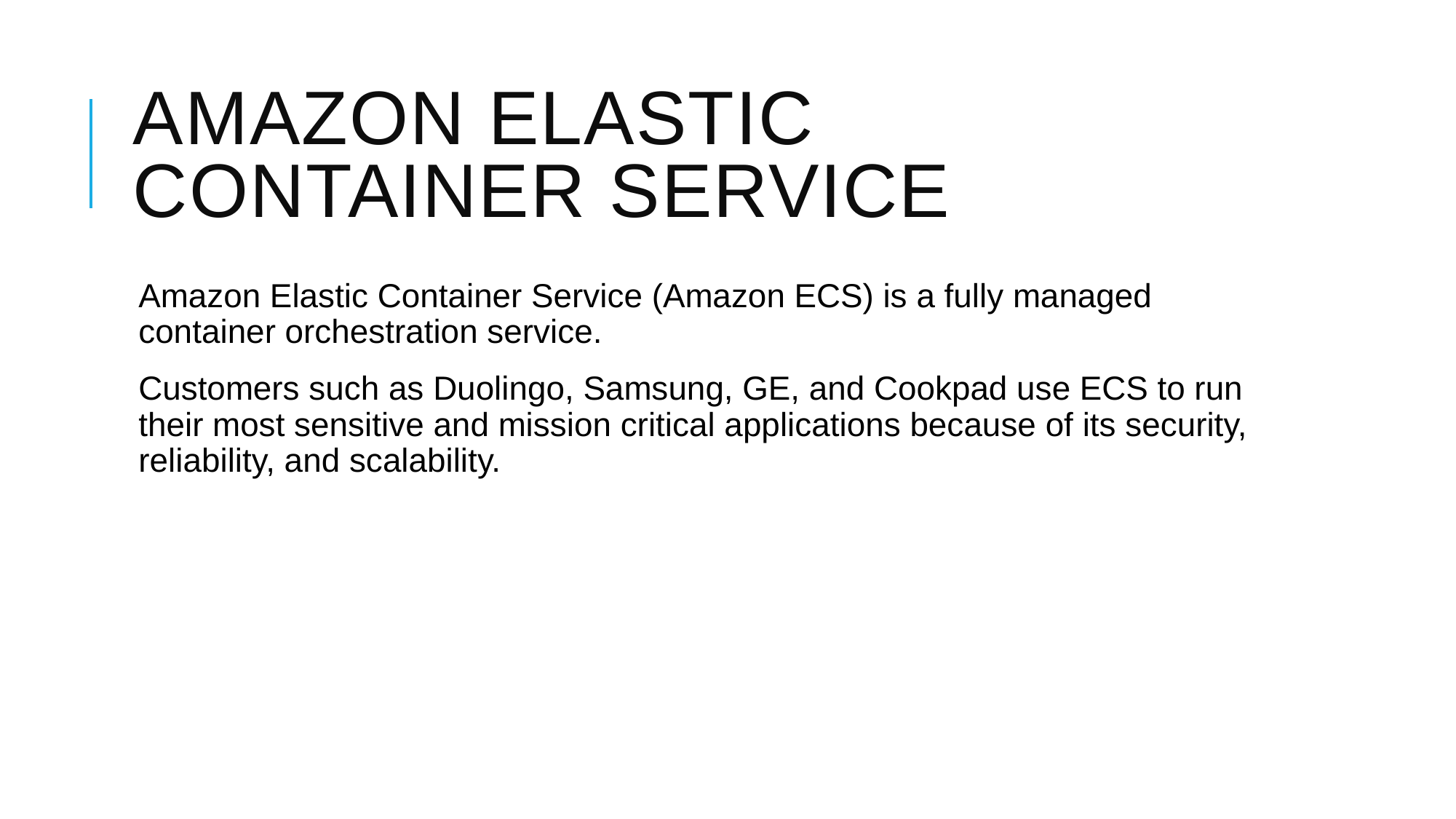

# Amazon Elastic Container Service
Amazon Elastic Container Service (Amazon ECS) is a fully managed container orchestration service.
Customers such as Duolingo, Samsung, GE, and Cookpad use ECS to run their most sensitive and mission critical applications because of its security, reliability, and scalability.